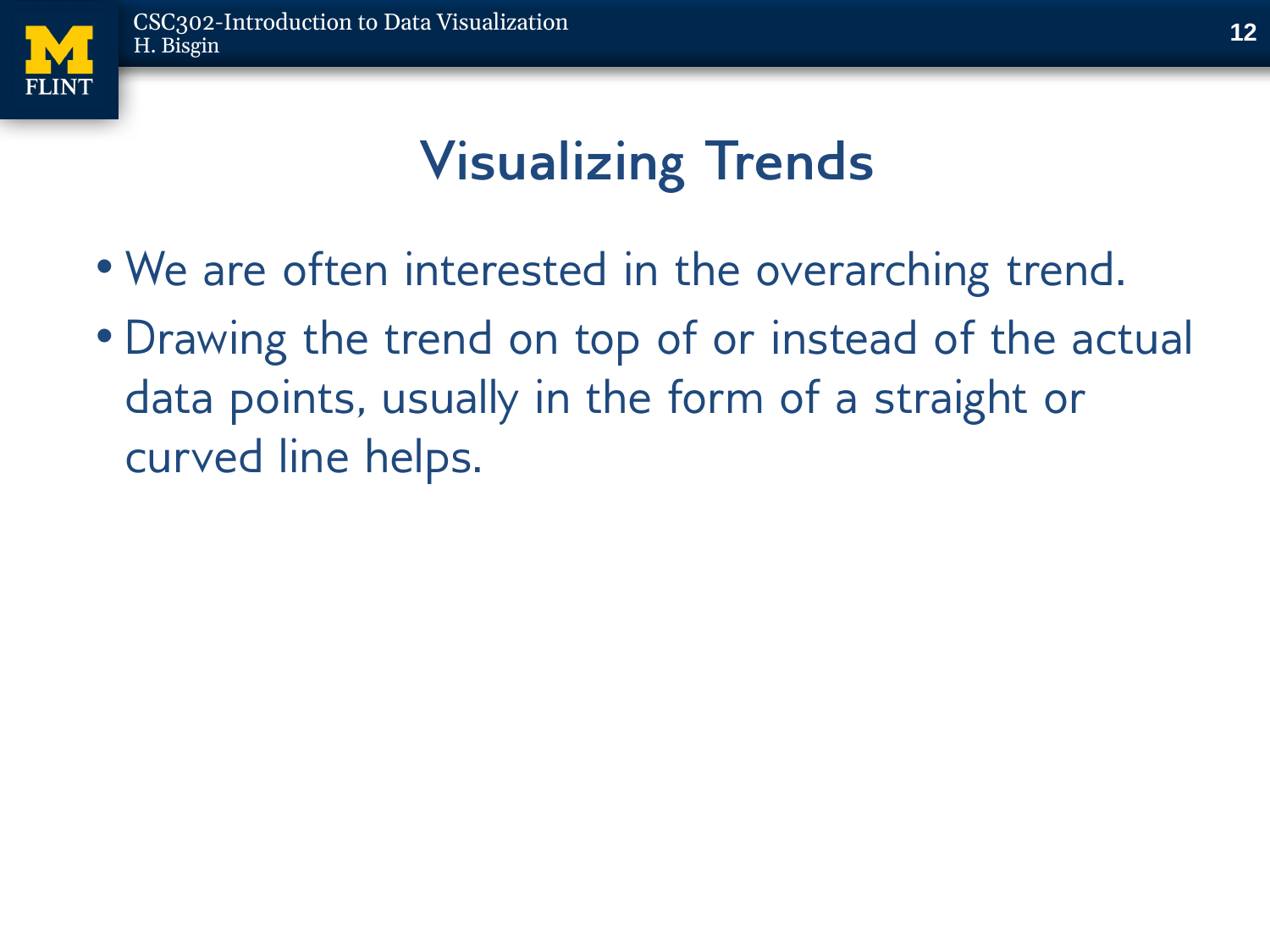

12
# Visualizing Trends
We are often interested in the overarching trend.
Drawing the trend on top of or instead of the actual data points, usually in the form of a straight or curved line helps.